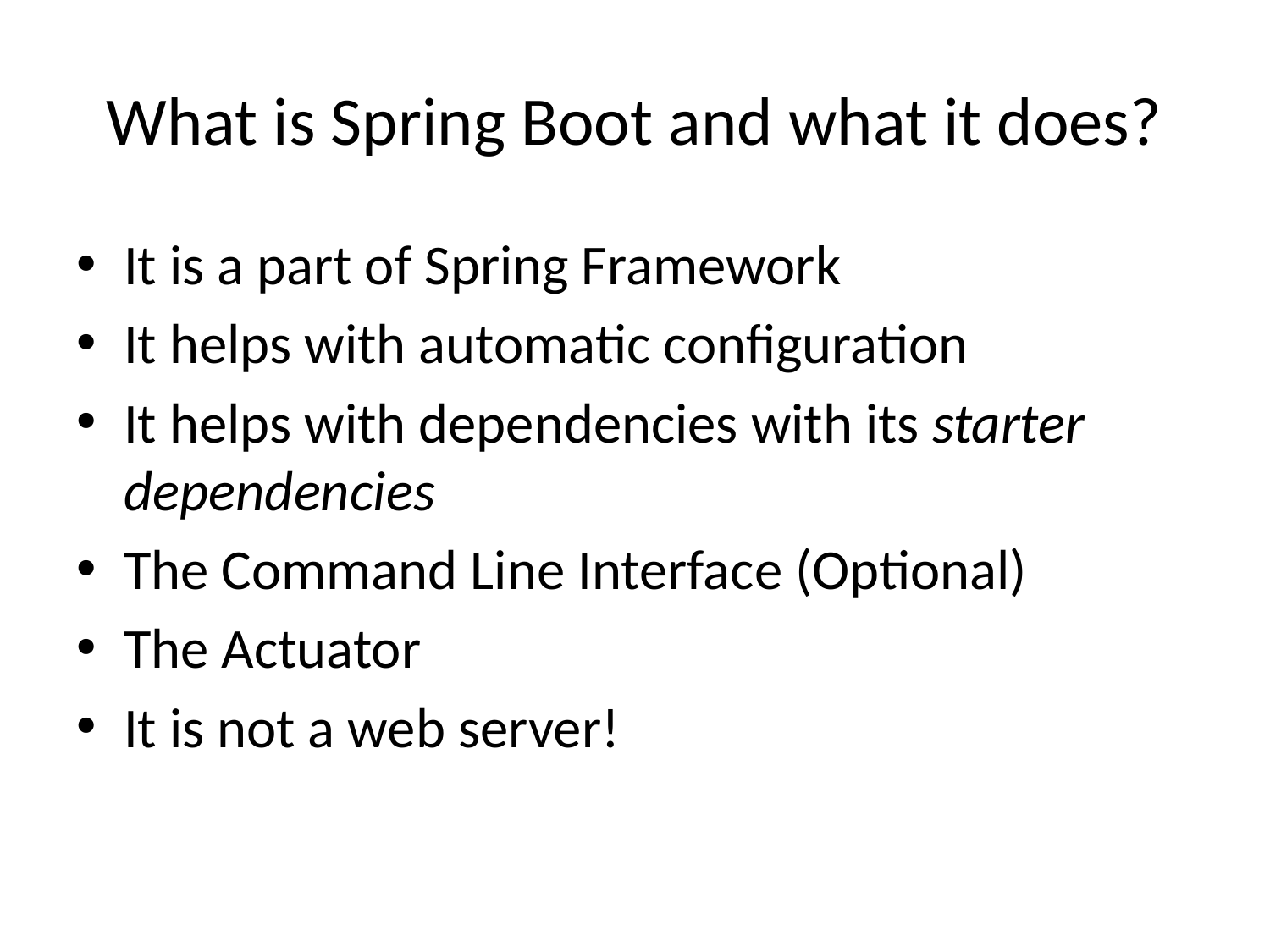

# What is Spring Boot and what it does?
It is a part of Spring Framework
It helps with automatic configuration
It helps with dependencies with its starter dependencies
The Command Line Interface (Optional)
The Actuator
It is not a web server!